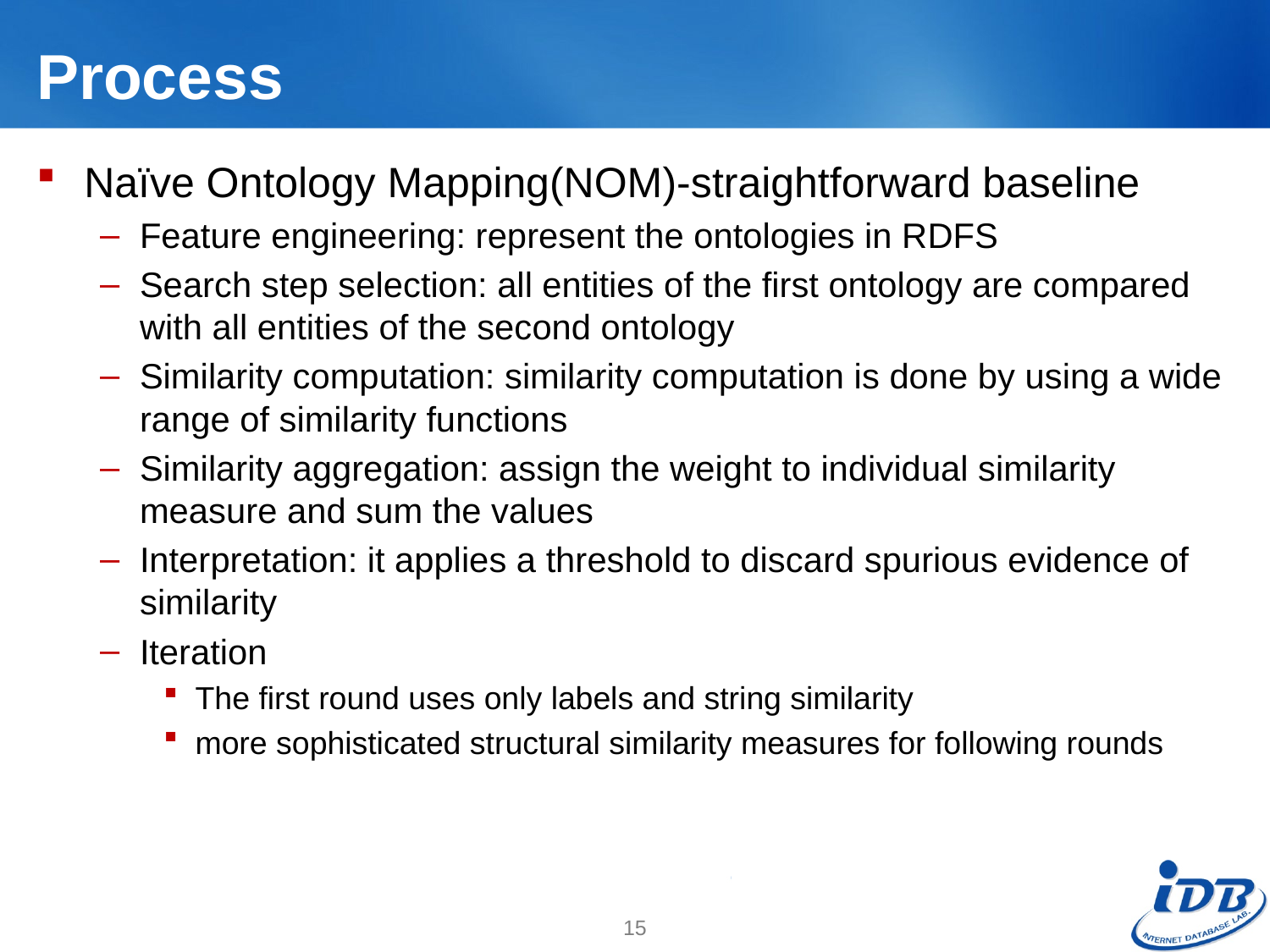

# Process
Naïve Ontology Mapping(NOM)-straightforward baseline
Feature engineering: represent the ontologies in RDFS
Search step selection: all entities of the first ontology are compared with all entities of the second ontology
Similarity computation: similarity computation is done by using a wide range of similarity functions
Similarity aggregation: assign the weight to individual similarity measure and sum the values
Interpretation: it applies a threshold to discard spurious evidence of similarity
Iteration
The first round uses only labels and string similarity
more sophisticated structural similarity measures for following rounds

15